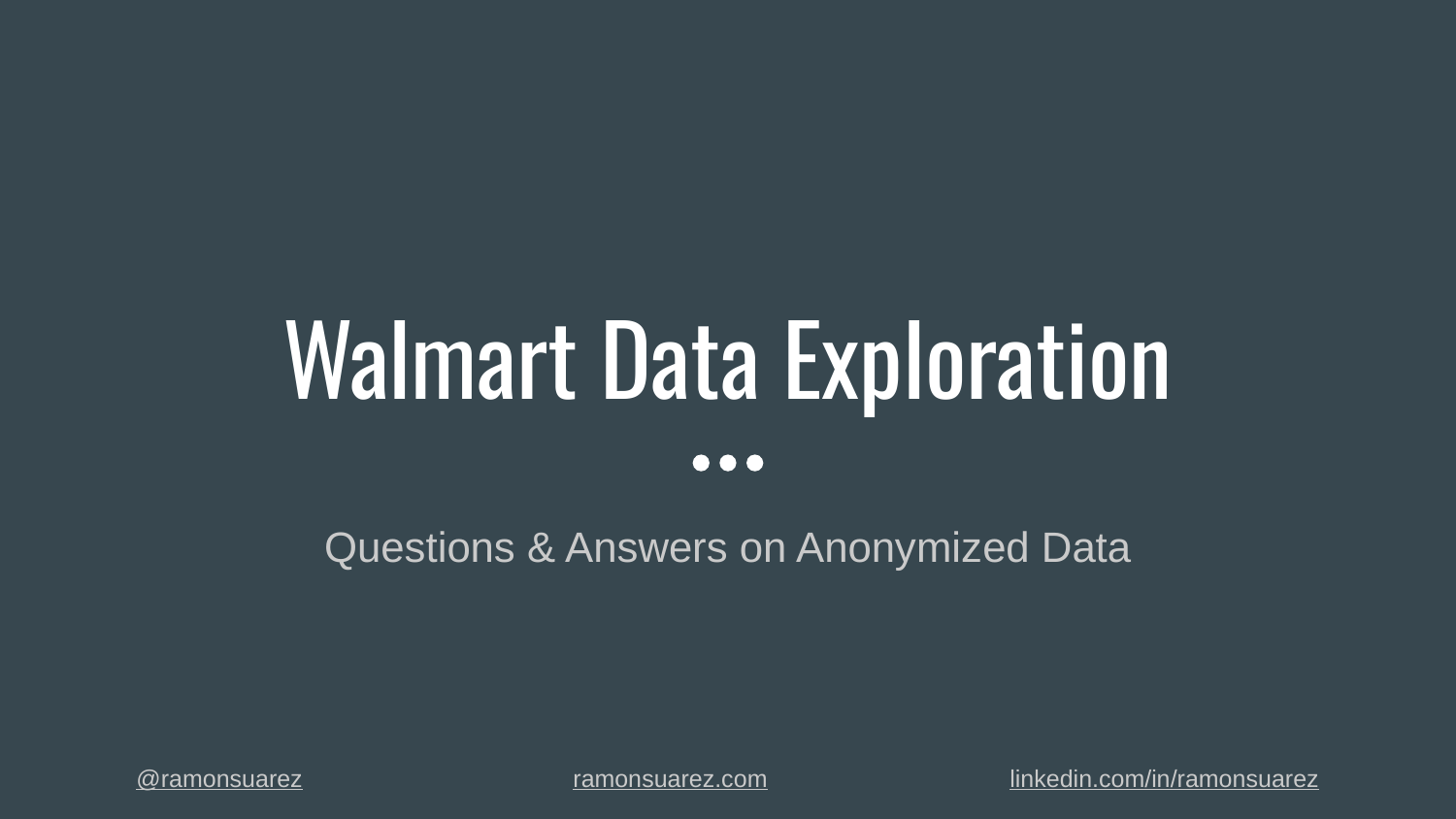

# Walmart Data Exploration
Questions & Answers on Anonymized Data